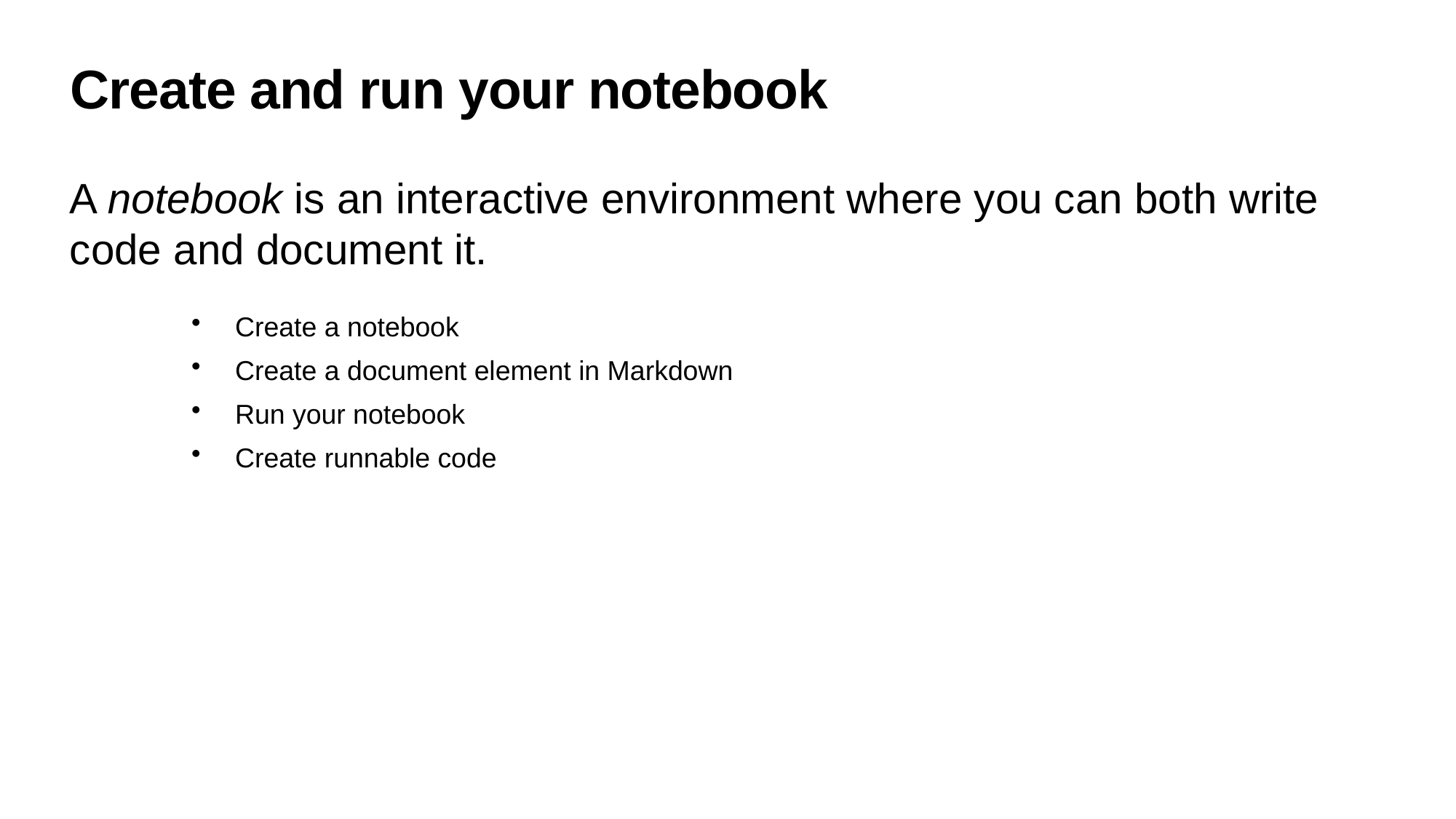

# Create and run your notebook
A notebook is an interactive environment where you can both write code and document it.
Create a notebook
Create a document element in Markdown
Run your notebook
Create runnable code